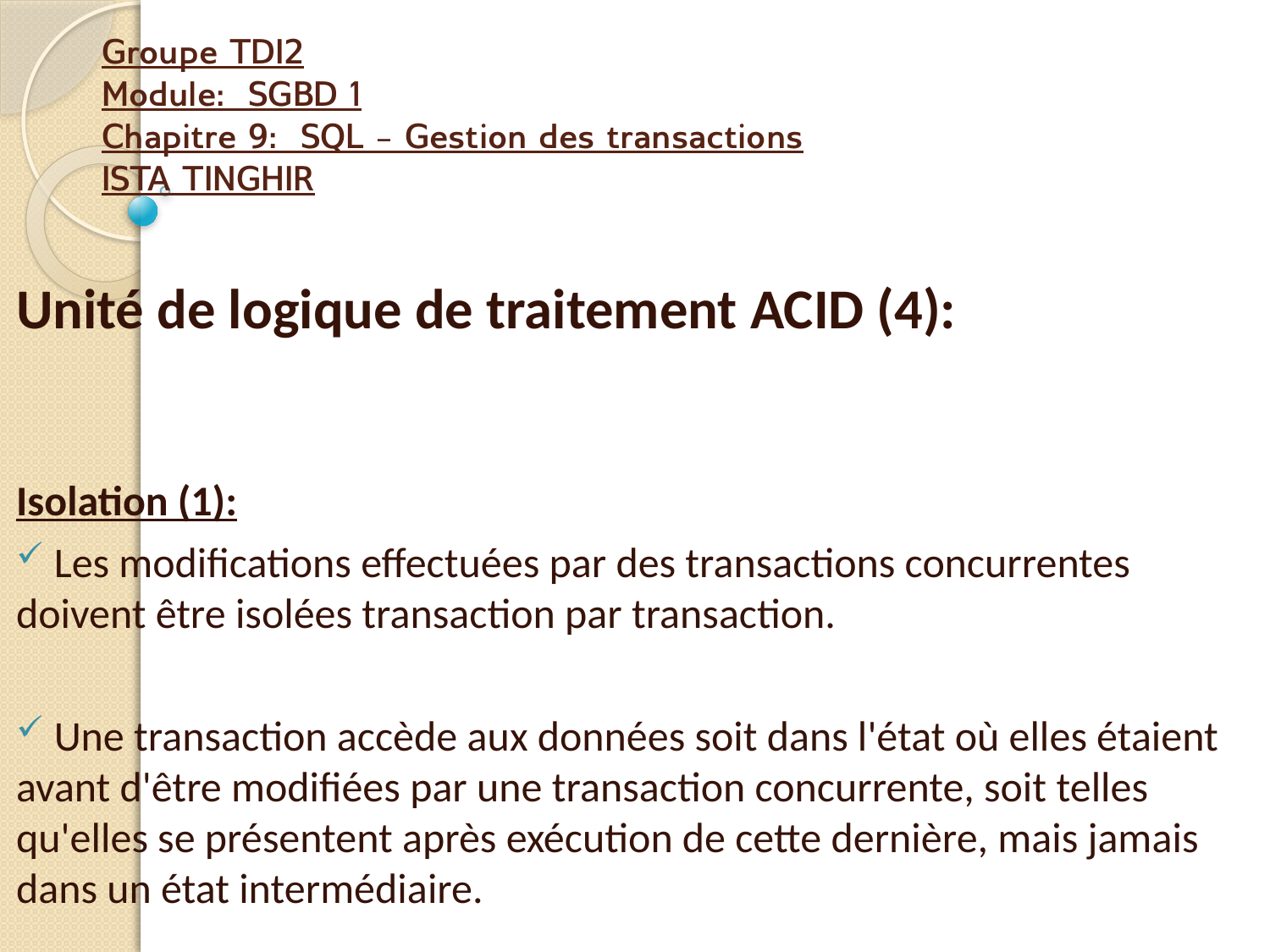

# Groupe TDI2 Module:  SGBD 1 Chapitre 9:  SQL – Gestion des transactions ISTA TINGHIR

Unité de logique de traitement ACID (4):

Isolation (1):
 Les modifications effectuées par des transactions concurrentes doivent être isolées transaction par transaction.

 Une transaction accède aux données soit dans l'état où elles étaient avant d'être modifiées par une transaction concurrente, soit telles qu'elles se présentent après exécution de cette dernière, mais jamais dans un état intermédiaire.